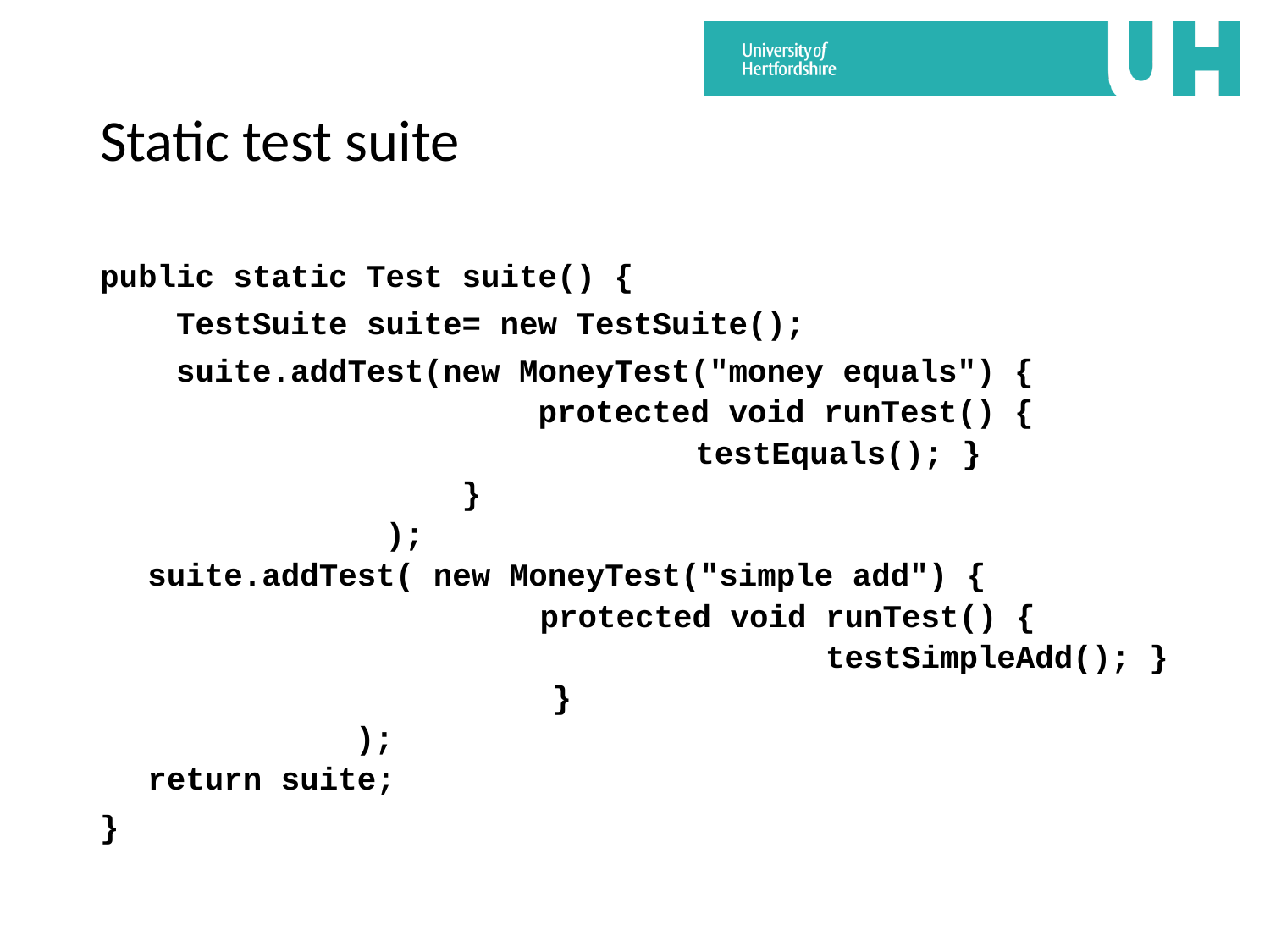

# Static test suite
public static Test suite() {
    TestSuite suite= new TestSuite();
    suite.addTest(new MoneyTest("money equals") {
             protected void runTest() {
				testEquals(); }
         }
     );
suite.addTest( new MoneyTest("simple add") {
       		      protected void runTest() {
						 testSimpleAdd(); }
         		}
    	   );
return suite;
}